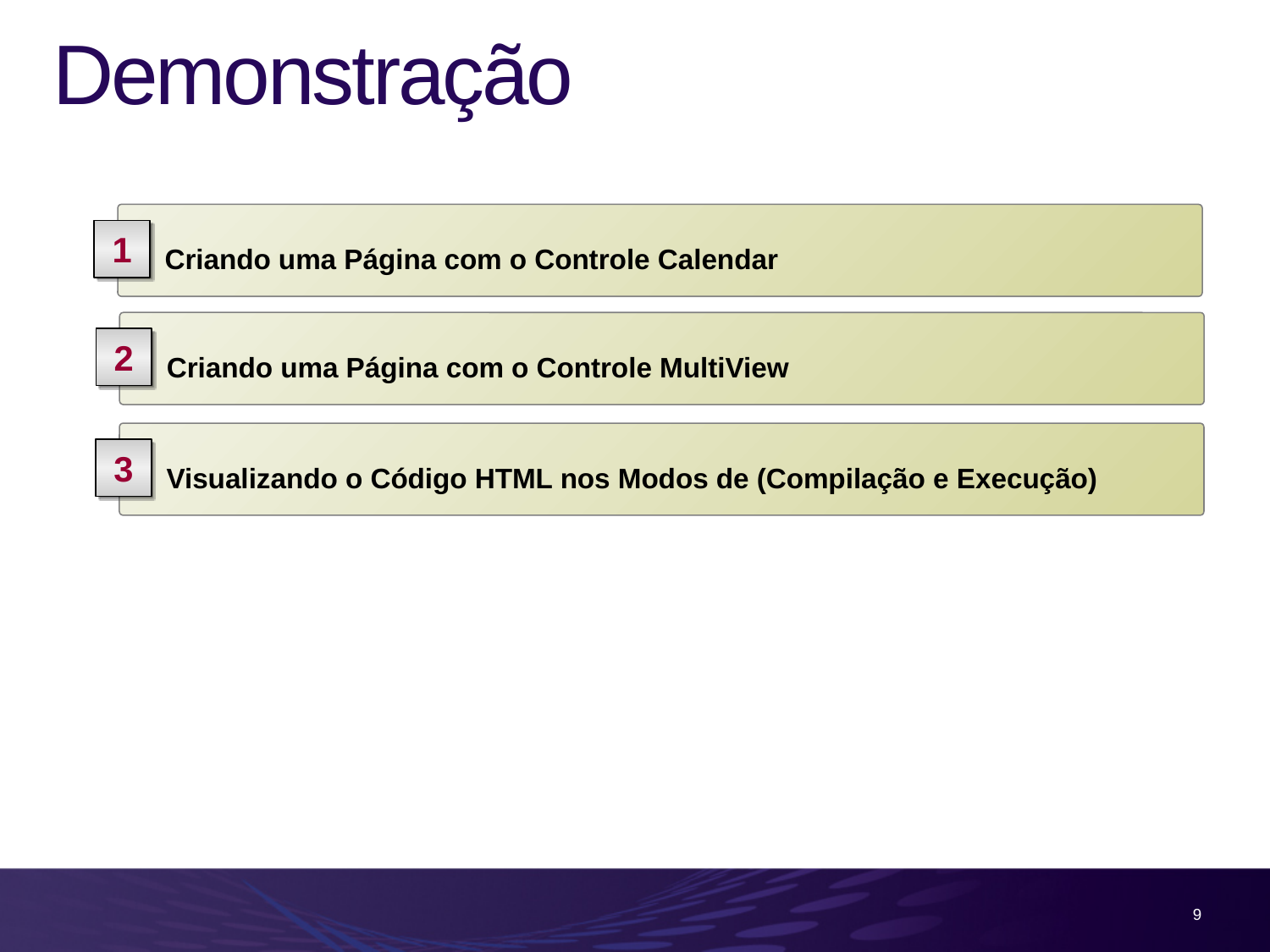

# Demonstração
 Criando uma Página com o Controle Calendar
1
 Criando uma Página com o Controle MultiView
2
 Visualizando o Código HTML nos Modos de (Compilação e Execução)
3
9